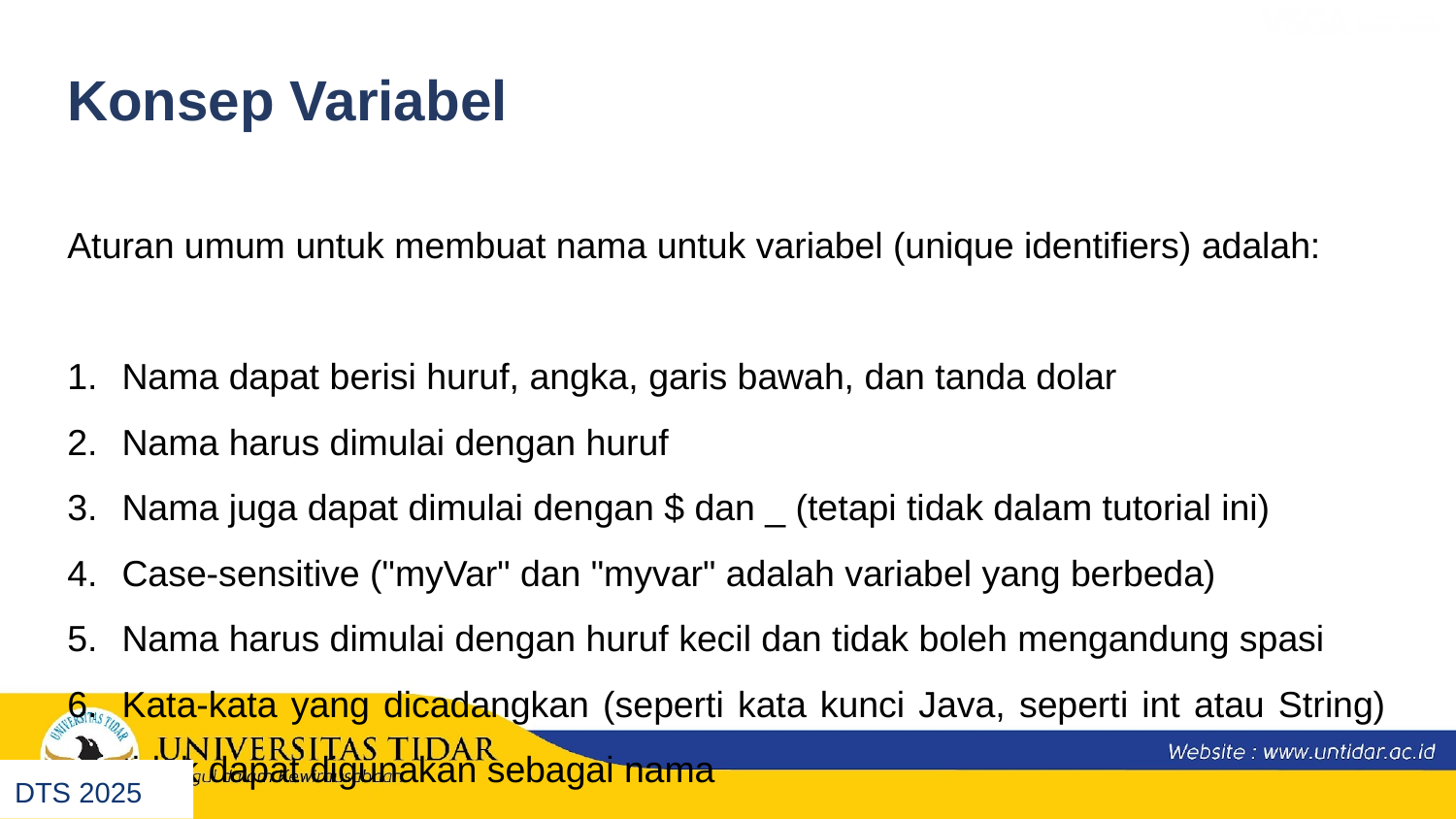

Konsep Variabel
Aturan umum untuk membuat nama untuk variabel (unique identifiers) adalah:

Nama dapat berisi huruf, angka, garis bawah, dan tanda dolar
Nama harus dimulai dengan huruf
Nama juga dapat dimulai dengan $ dan _ (tetapi tidak dalam tutorial ini)
Case-sensitive ("myVar" dan "myvar" adalah variabel yang berbeda)
Nama harus dimulai dengan huruf kecil dan tidak boleh mengandung spasi
Kata-kata yang dicadangkan (seperti kata kunci Java, seperti int atau String) tidak dapat digunakan sebagai nama
DTS 2025